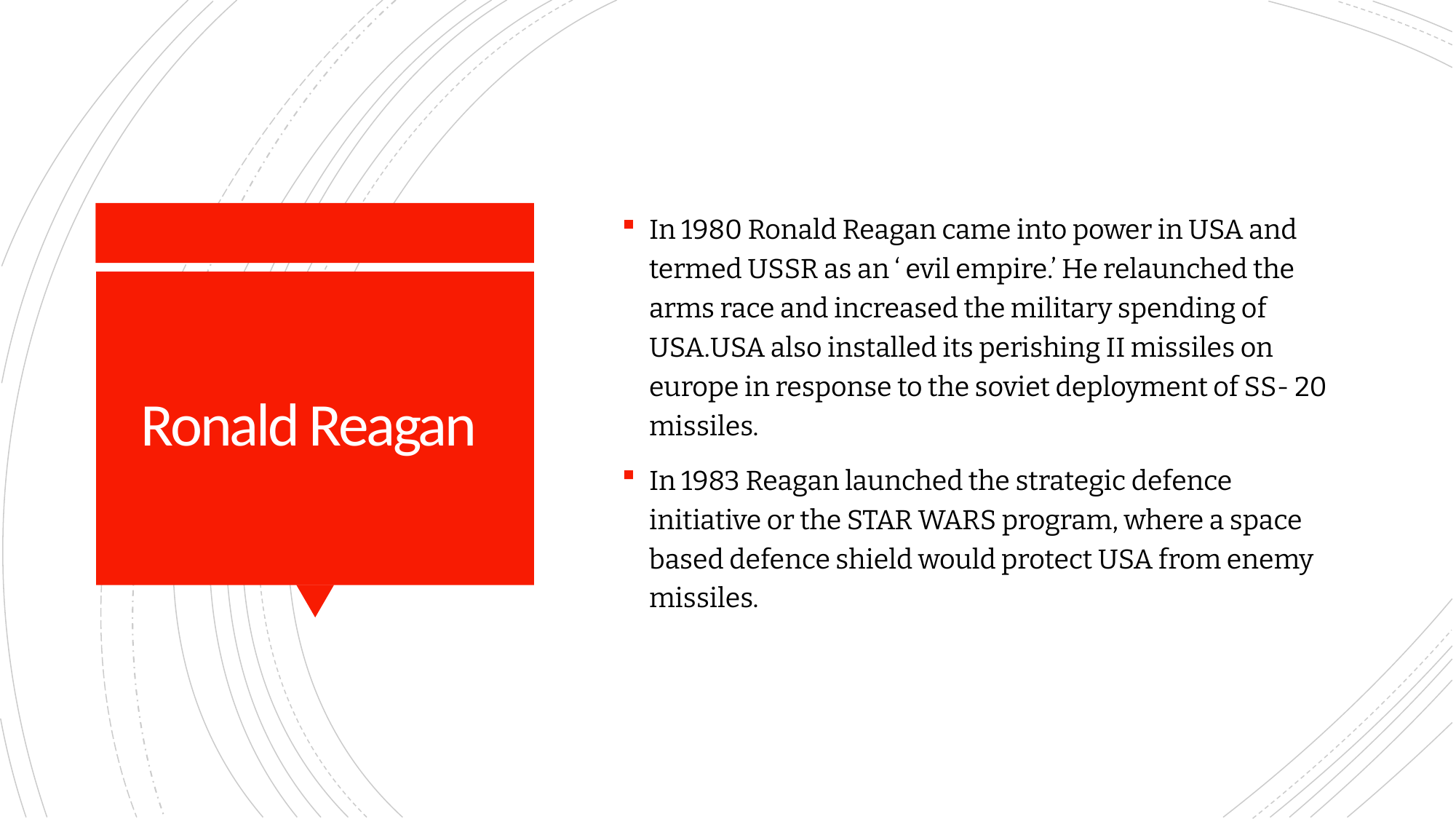

In 1980 Ronald Reagan came into power in USA and termed USSR as an ‘ evil empire.’ He relaunched the arms race and increased the military spending of USA.USA also installed its perishing II missiles on europe in response to the soviet deployment of SS- 20 missiles.
In 1983 Reagan launched the strategic defence initiative or the STAR WARS program, where a space based defence shield would protect USA from enemy missiles.
# Ronald Reagan